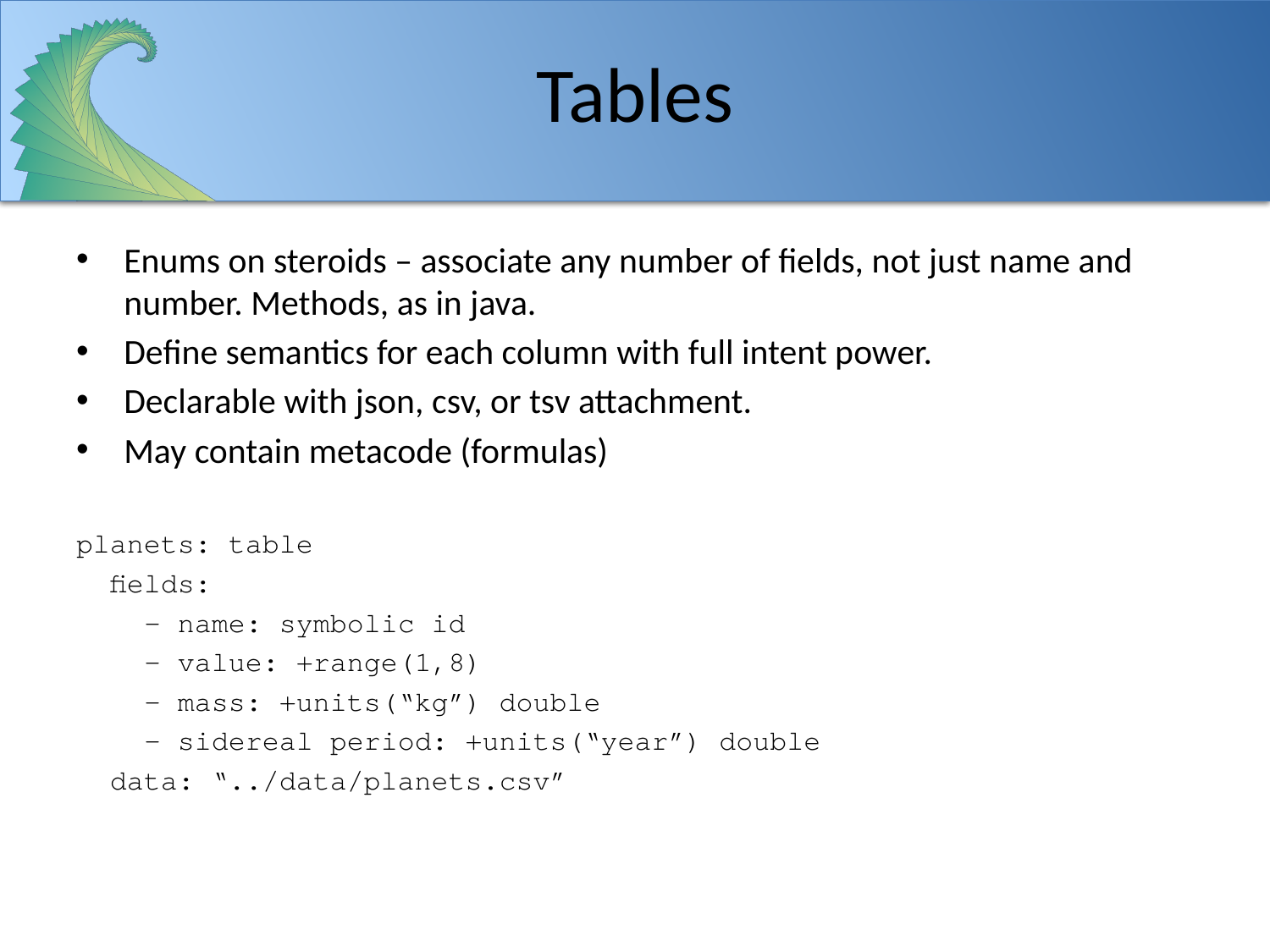

# Tables
Enums on steroids – associate any number of fields, not just name and number. Methods, as in java.
Define semantics for each column with full intent power.
Declarable with json, csv, or tsv attachment.
May contain metacode (formulas)

planets: table
  fields:
    - name: symbolic id
    - value: +range(1,8)
    - mass: +units(“kg”) double
    - sidereal period: +units(“year”) double
  data: “../data/planets.csv”